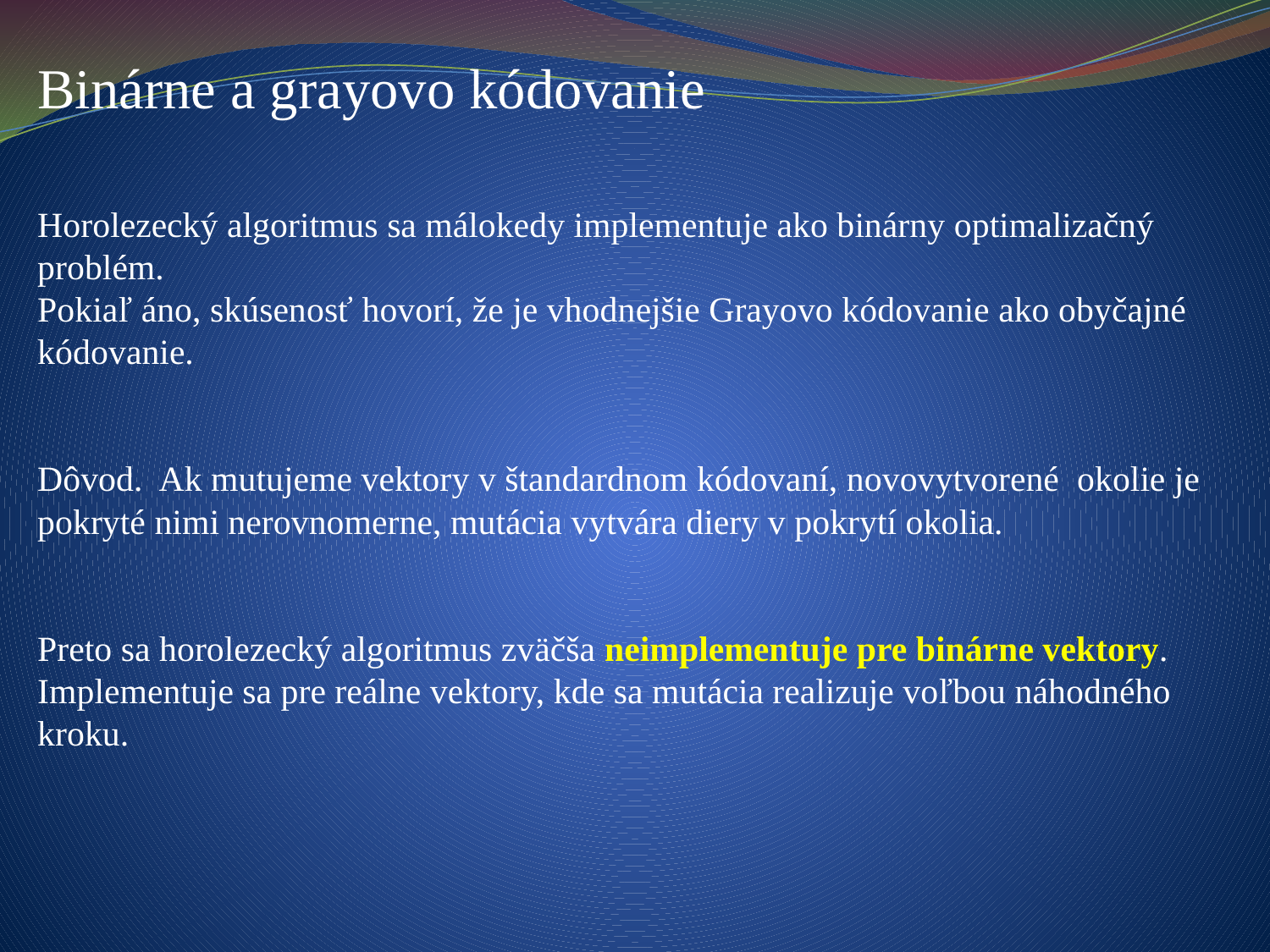

Binárne a grayovo kódovanie
Horolezecký algoritmus sa málokedy implementuje ako binárny optimalizačný problém.
Pokiaľ áno, skúsenosť hovorí, že je vhodnejšie Grayovo kódovanie ako obyčajné kódovanie.

Dôvod.  Ak mutujeme vektory v štandardnom kódovaní, novovytvorené  okolie je pokryté nimi nerovnomerne, mutácia vytvára diery v pokrytí okolia.

Preto sa horolezecký algoritmus zväčša neimplementuje pre binárne vektory. Implementuje sa pre reálne vektory, kde sa mutácia realizuje voľbou náhodného kroku.